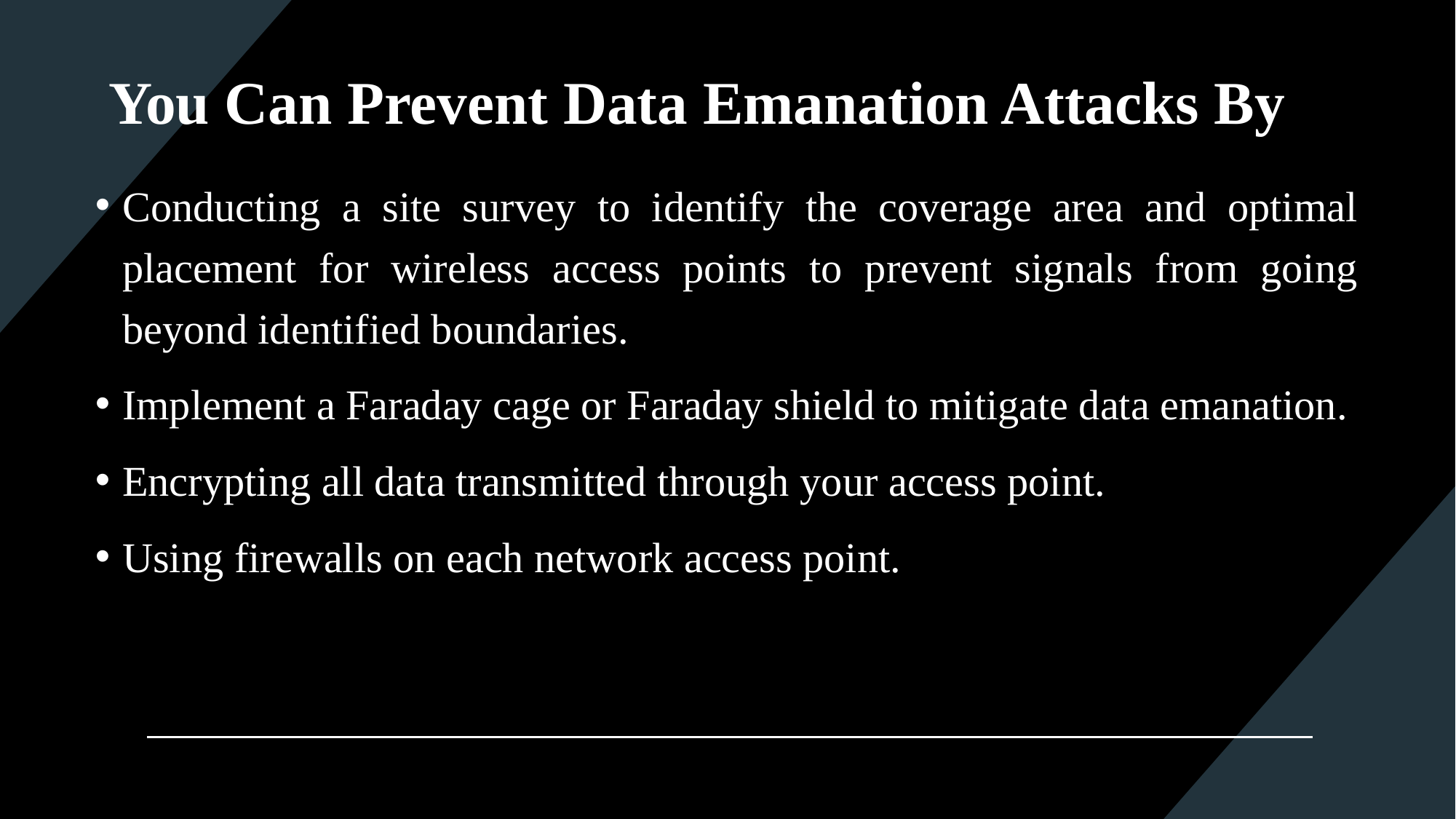

# You Can Prevent Data Emanation Attacks By
Conducting a site survey to identify the coverage area and optimal placement for wireless access points to prevent signals from going beyond identified boundaries.
Implement a Faraday cage or Faraday shield to mitigate data emanation.
Encrypting all data transmitted through your access point.
Using firewalls on each network access point.